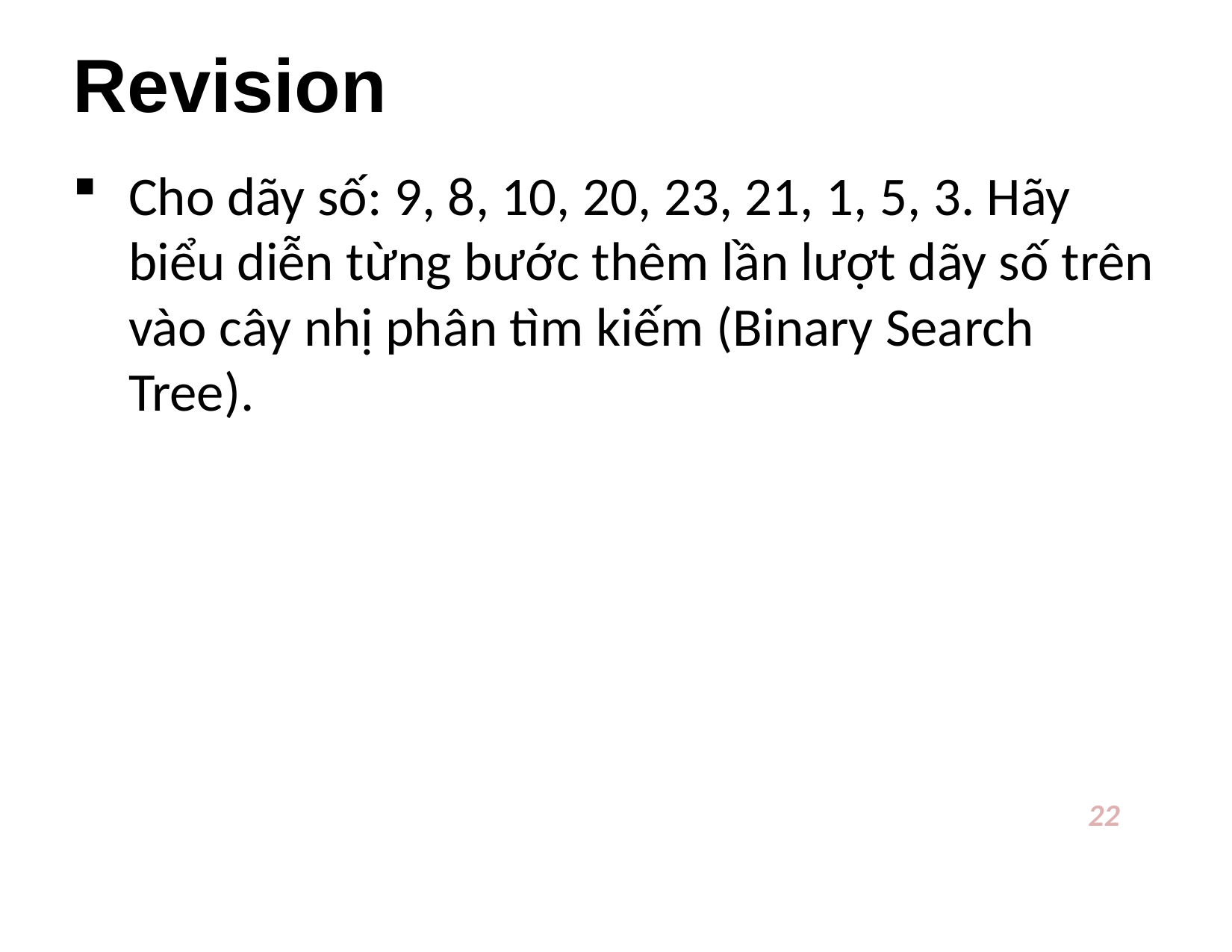

# Revision
Cho dãy số: 9, 8, 10, 20, 23, 21, 1, 5, 3. Hãy biểu diễn từng bước thêm lần lượt dãy số trên vào cây nhị phân tìm kiếm (Binary Search Tree).
22